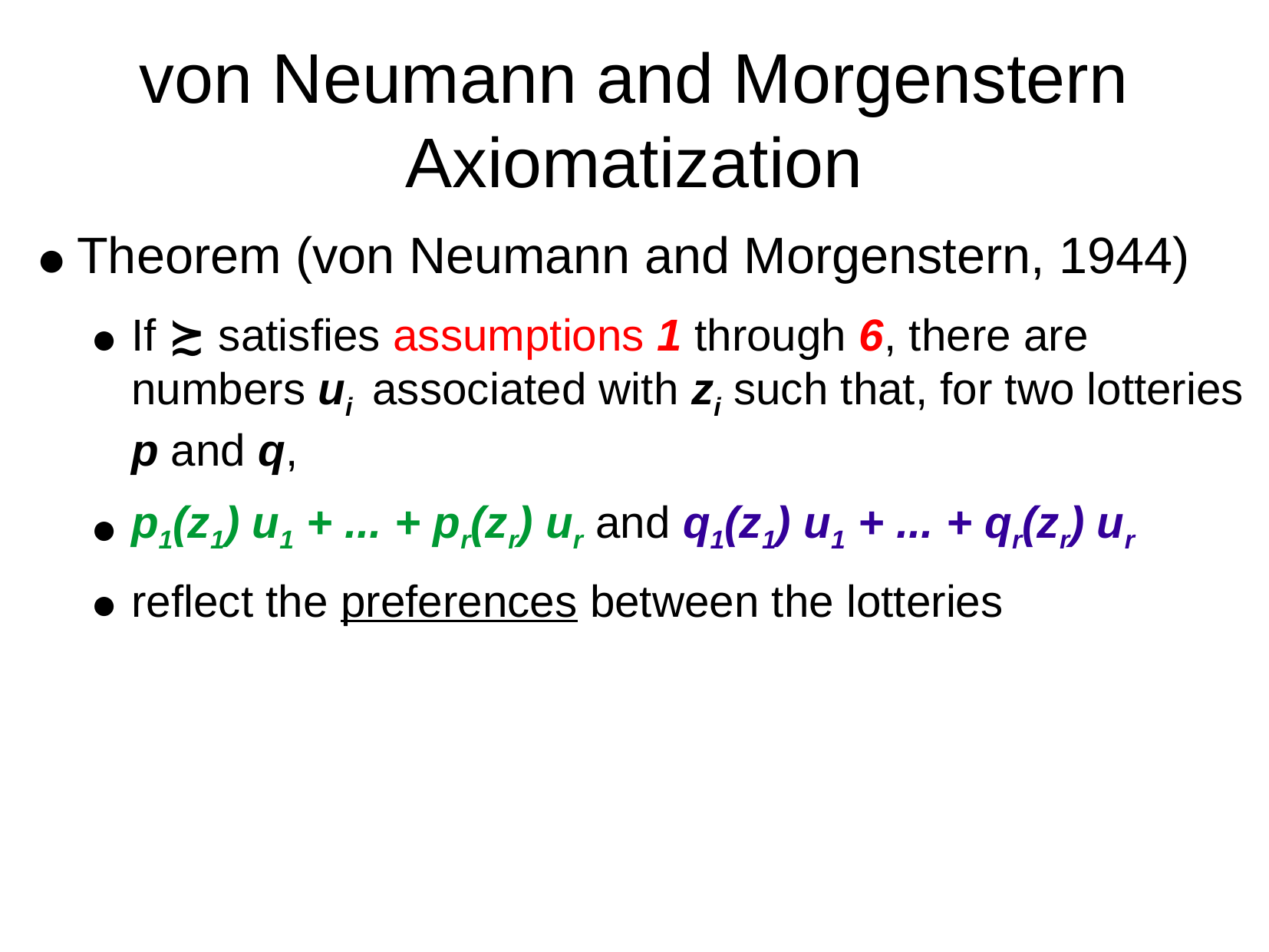

von Neumann and Morgenstern Axiomatization
Theorem (von Neumann and Morgenstern, 1944)
If ≿ satisfies assumptions 1 through 6, there are numbers ui  associated with zi such that, for two lotteries p and q,
p1(z1) u1 + ... + pr(zr) ur and q1(z1) u1 + ... + qr(zr) ur
reflect the preferences between the lotteries